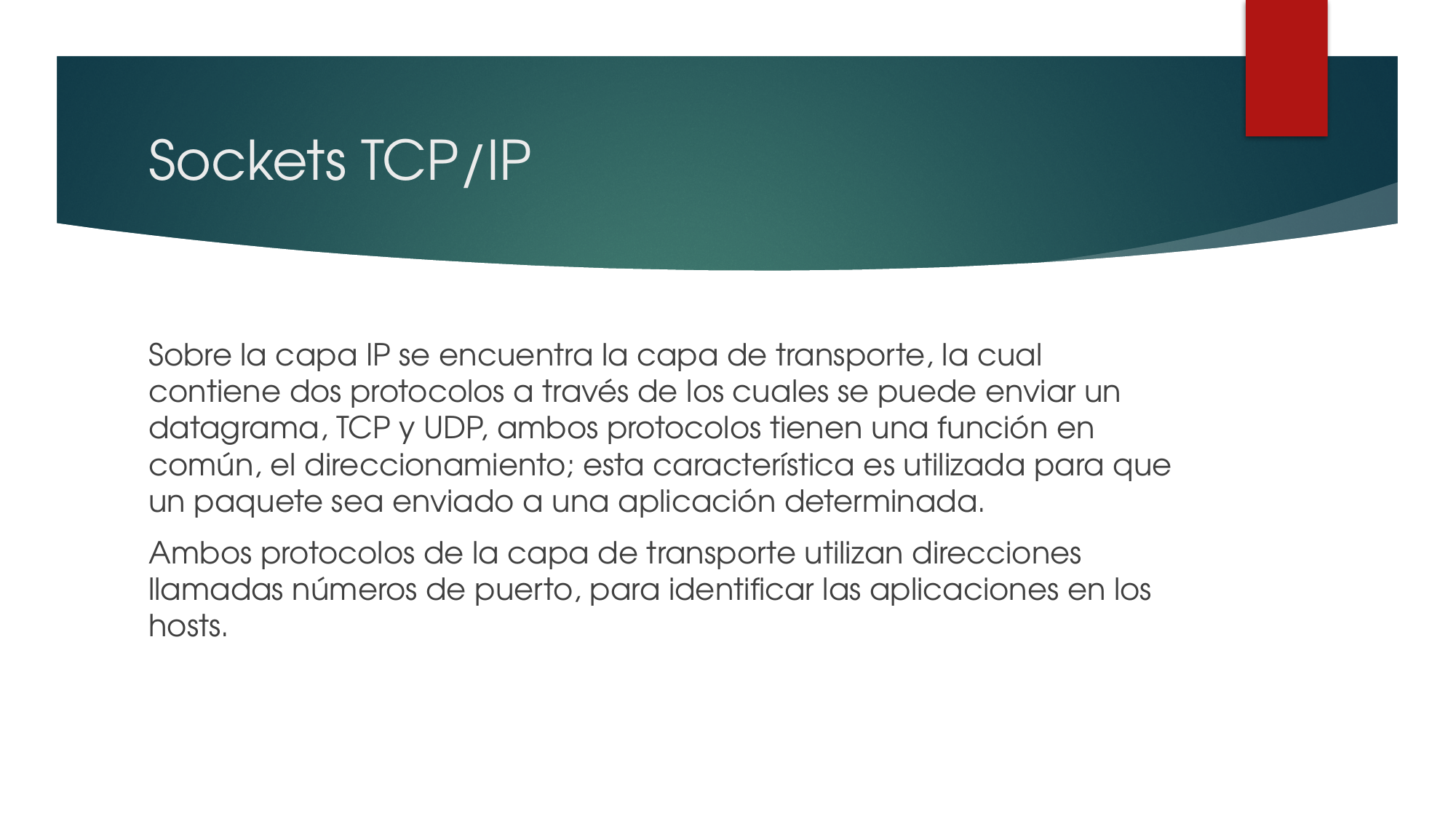

# Sockets TCP/IP
Sobre la capa IP se encuentra la capa de transporte, la cual contiene dos protocolos a través de los cuales se puede enviar un datagrama, TCP y UDP, ambos protocolos tienen una función en común, el direccionamiento; esta característica es utilizada para que un paquete sea enviado a una aplicación determinada.
Ambos protocolos de la capa de transporte utilizan direcciones llamadas números de puerto, para identificar las aplicaciones en los hosts.